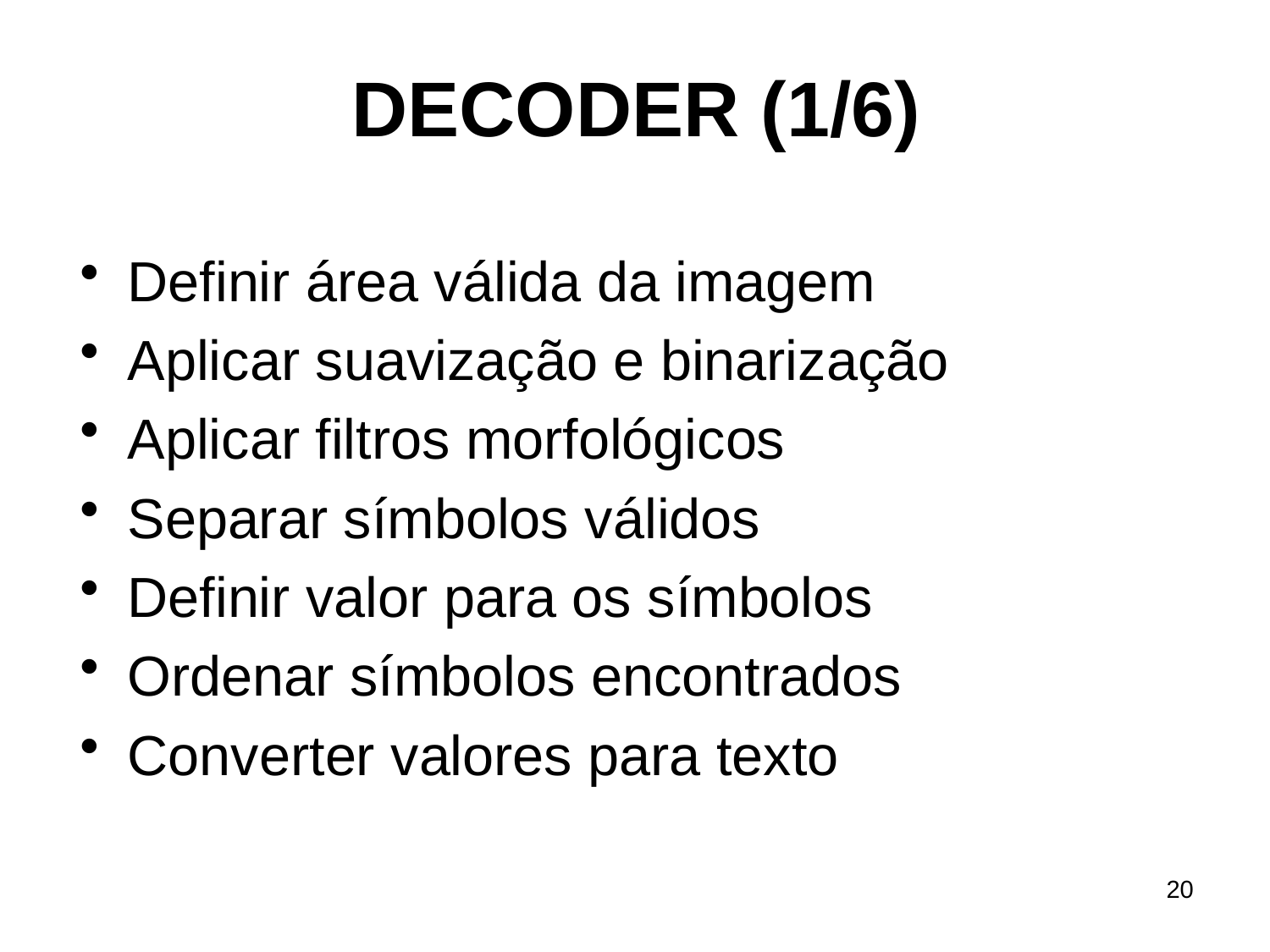

# DECODER (1/6)
Definir área válida da imagem
Aplicar suavização e binarização
Aplicar filtros morfológicos
Separar símbolos válidos
Definir valor para os símbolos
Ordenar símbolos encontrados
Converter valores para texto
20